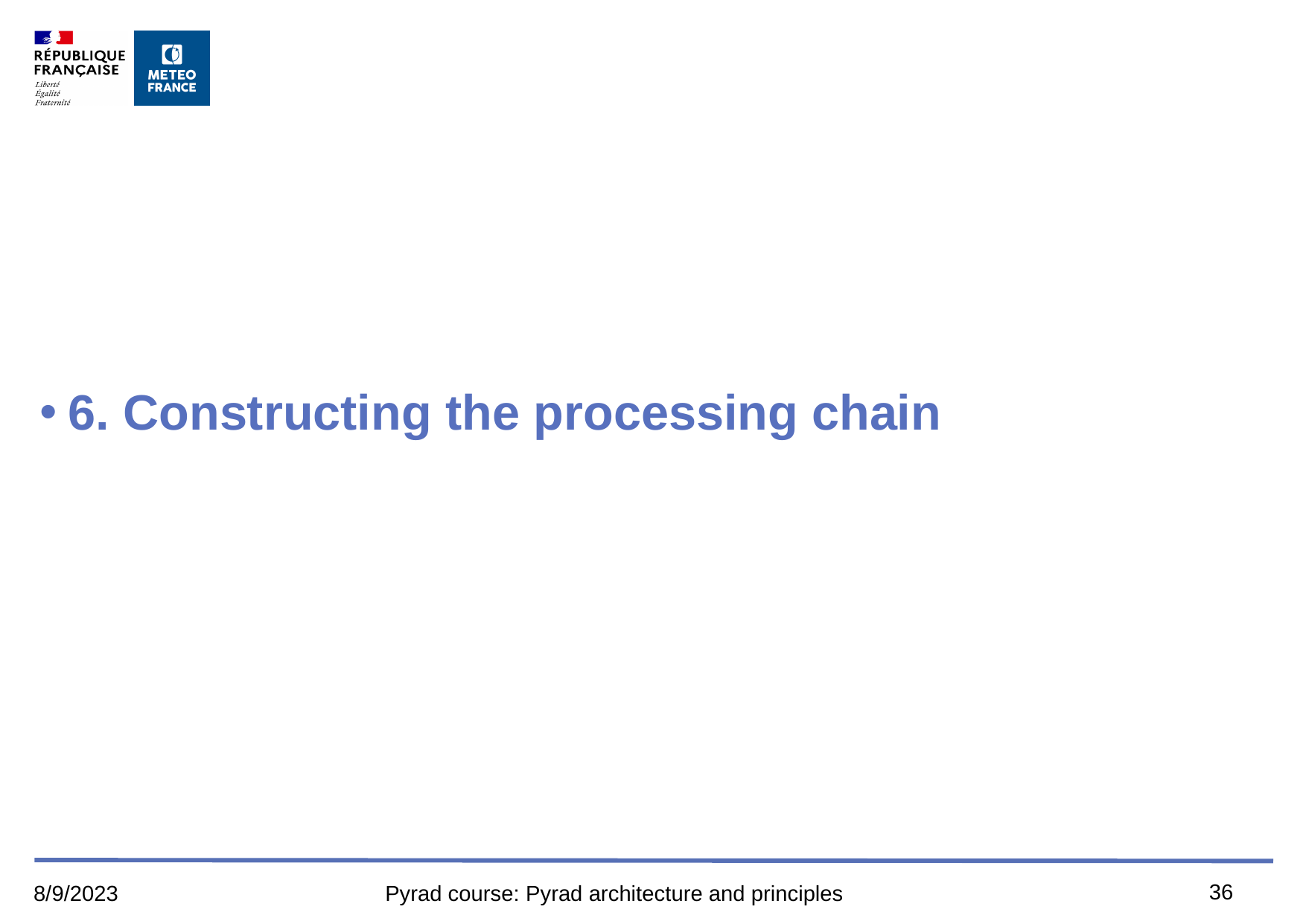

# 6. Constructing the processing chain
36
8/9/2023
Pyrad course: Pyrad architecture and principles